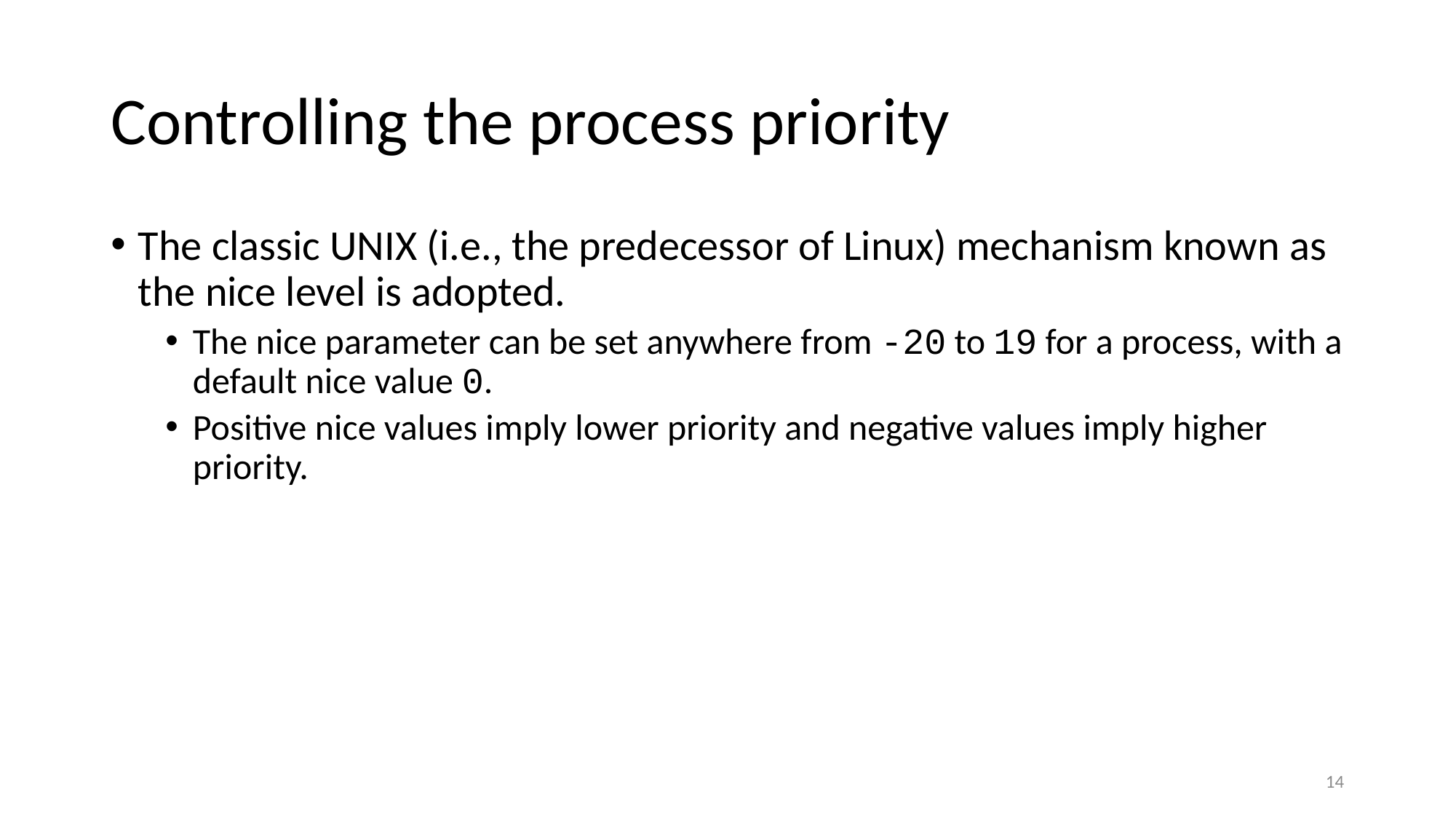

# Controlling the process priority
The classic UNIX (i.e., the predecessor of Linux) mechanism known as the nice level is adopted.
The nice parameter can be set anywhere from -20 to 19 for a process, with a default nice value 0.
Positive nice values imply lower priority and negative values imply higher priority.

14